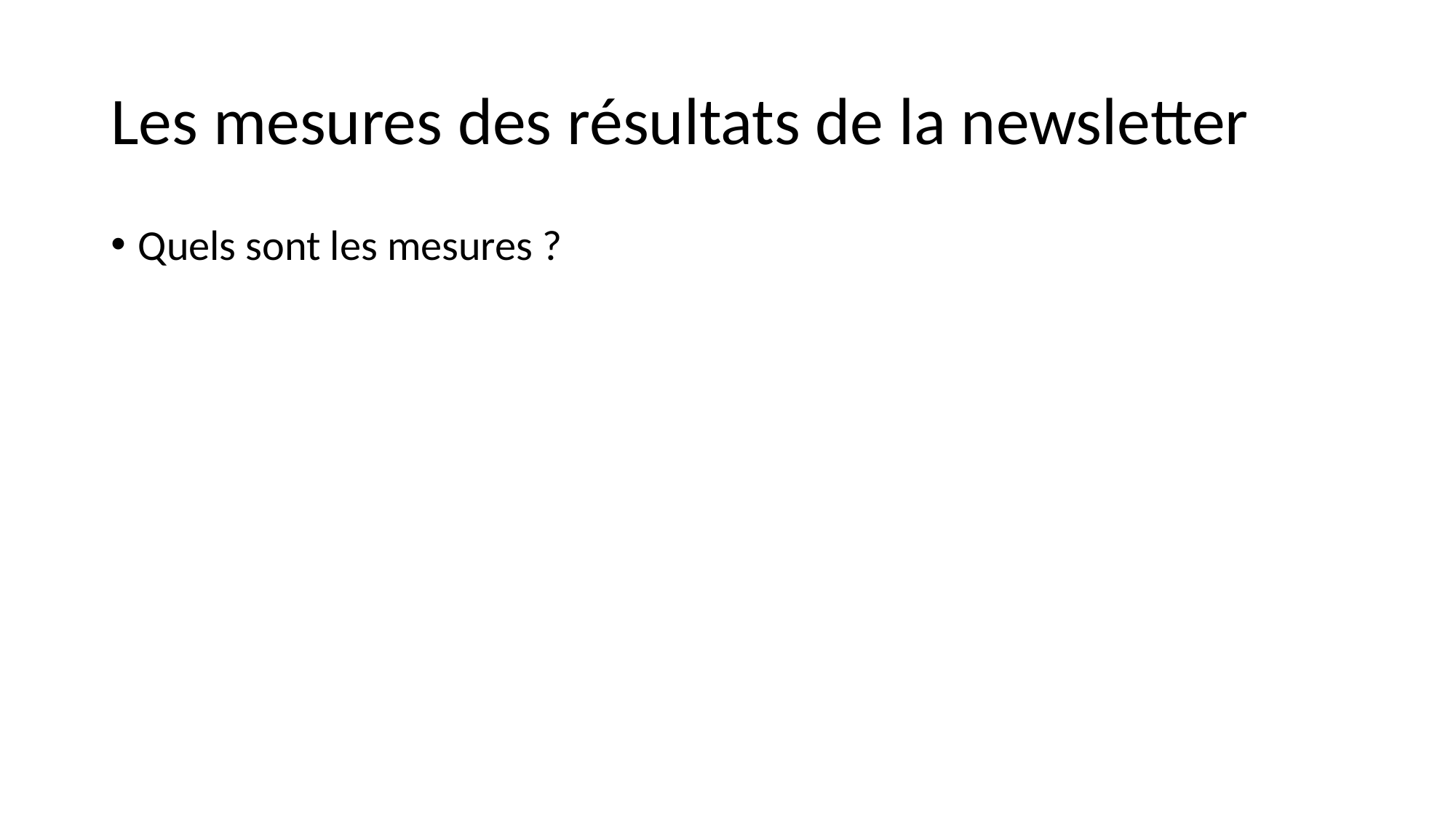

# Les mesures des résultats de la newsletter
Quels sont les mesures ?